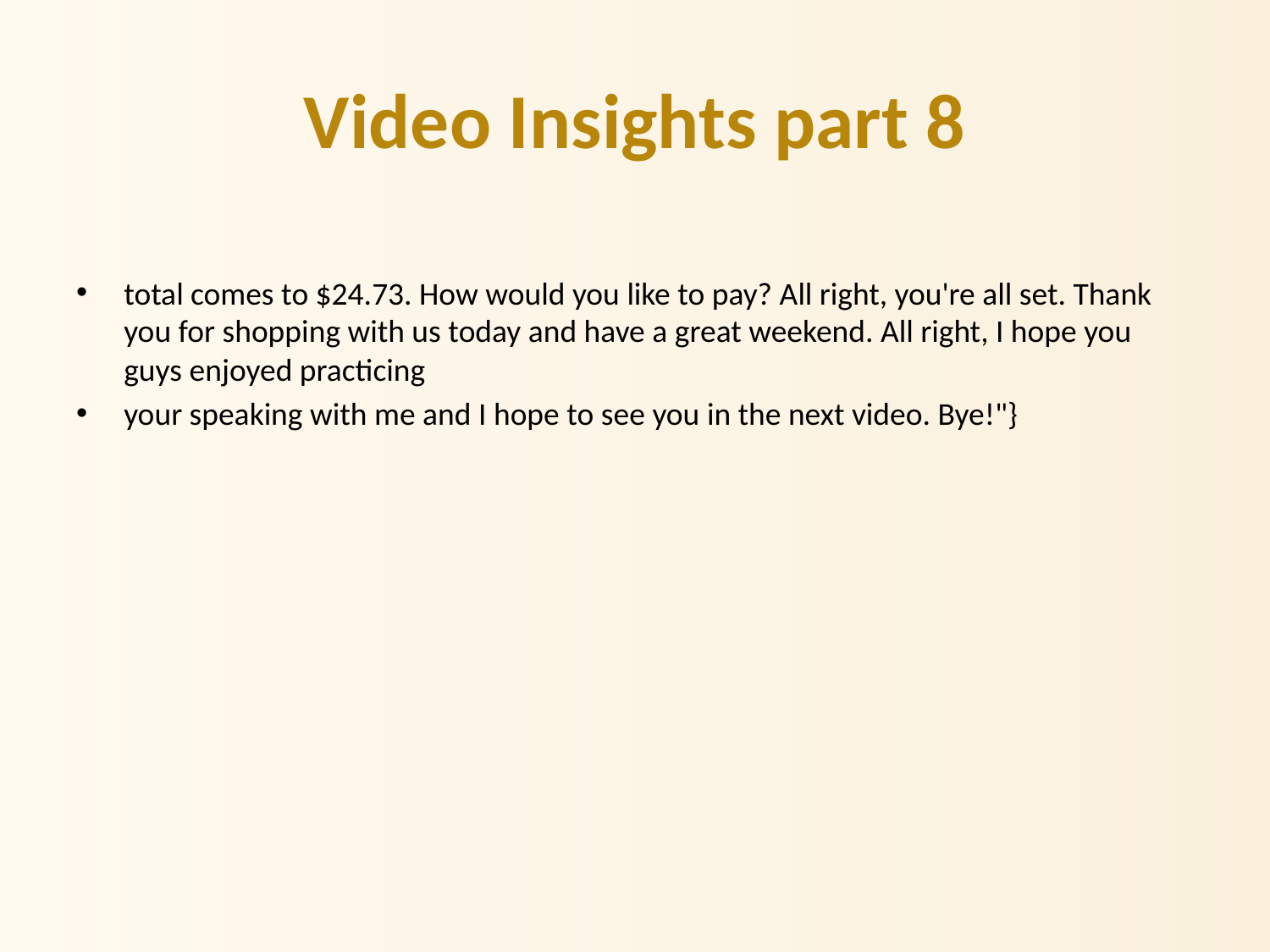

# Video Insights part 8

total comes to $24.73. How would you like to pay? All right, you're all set. Thank you for shopping with us today and have a great weekend. All right, I hope you guys enjoyed practicing
your speaking with me and I hope to see you in the next video. Bye!"}